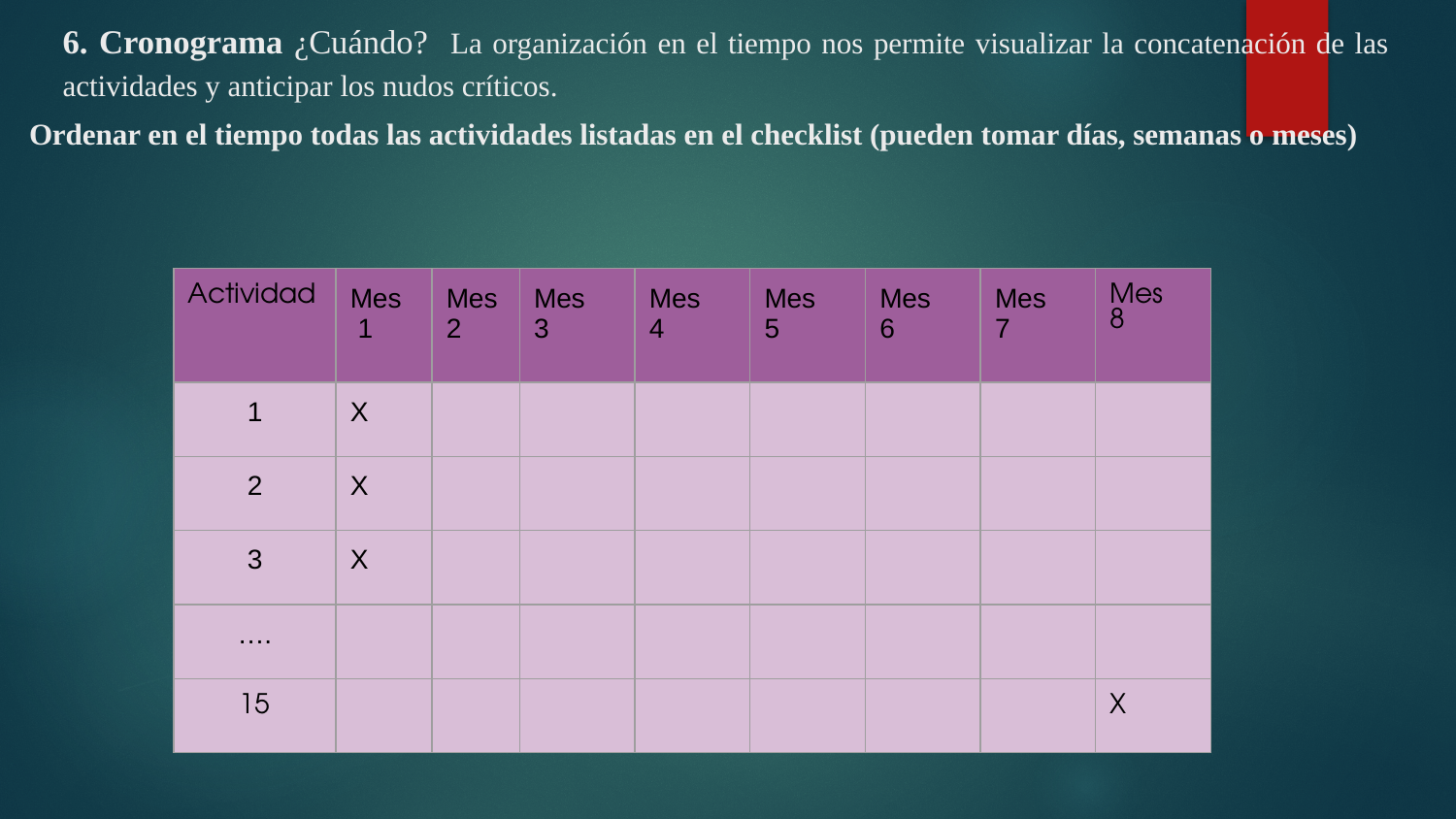

# 6. Cronograma ¿Cuándo?  La organización en el tiempo nos permite visualizar la concatenación de las actividades y anticipar los nudos críticos.
Ordenar en el tiempo todas las actividades listadas en el checklist (pueden tomar días, semanas o meses)

| Actividad | Mes 1 | Mes 2 | Mes 3 | Mes 4 | Mes 5 | Mes 6 | Mes 7 | Mes 8 |
| --- | --- | --- | --- | --- | --- | --- | --- | --- |
| 1 | X |  |  |  |  |  |  |  |
| 2 | X |  |  |  |  |  |  |  |
| 3 | X |  |  |  |  |  |  |  |
| …. |  |  |  |  |  |  |  |  |
| 15 |  |  |  |  |  |  |  | X |